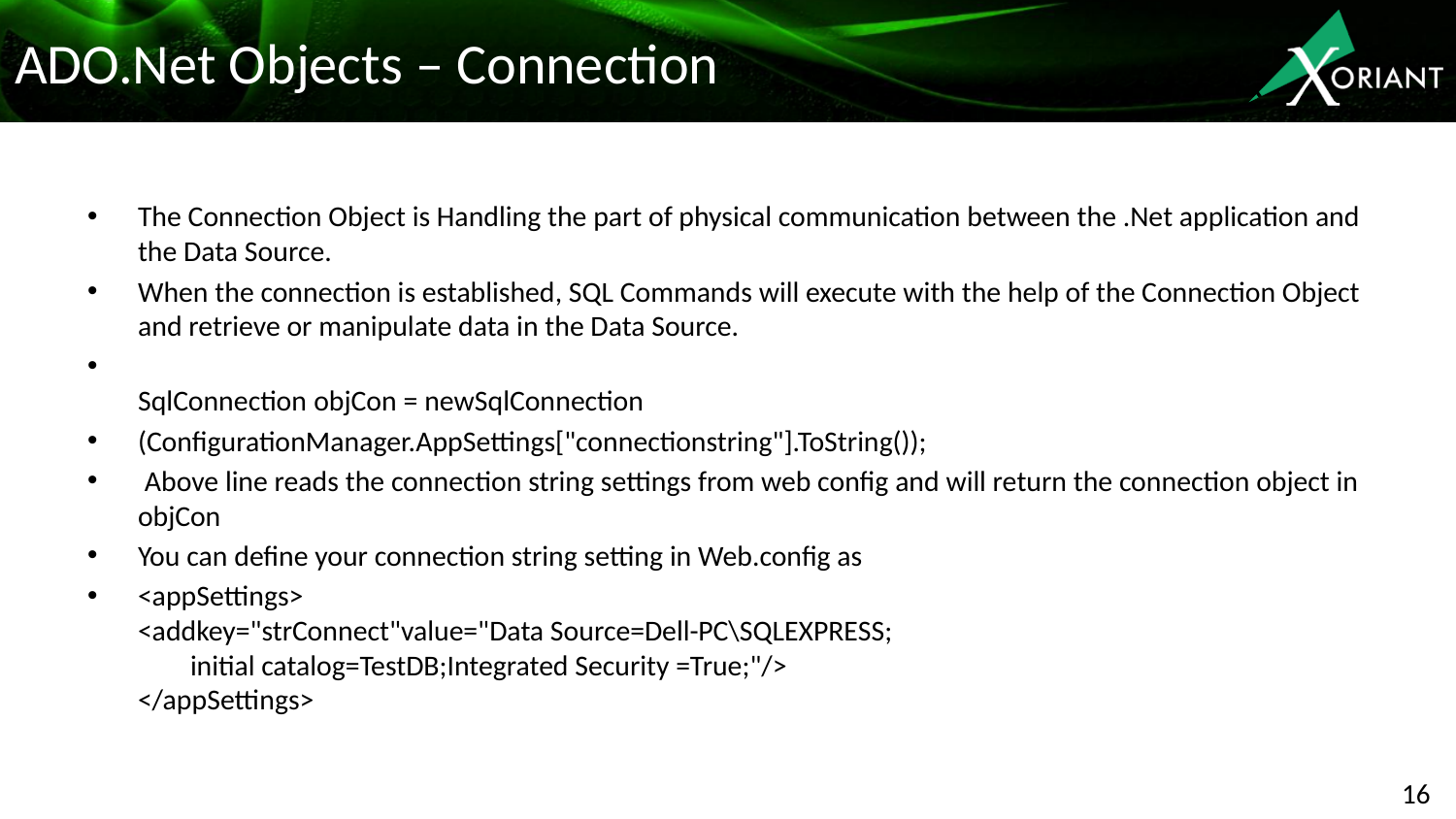

# ADO.Net Objects – Connection
The Connection Object is Handling the part of physical communication between the .Net application and the Data Source.
When the connection is established, SQL Commands will execute with the help of the Connection Object and retrieve or manipulate data in the Data Source.
SqlConnection objCon = newSqlConnection
(ConfigurationManager.AppSettings["connectionstring"].ToString());
 Above line reads the connection string settings from web config and will return the connection object in objCon
You can define your connection string setting in Web.config as
<appSettings> 
<addkey="strConnect"value="Data Source=Dell-PC\SQLEXPRESS; 
        initial catalog=TestDB;Integrated Security =True;"/> 
</appSettings>

16